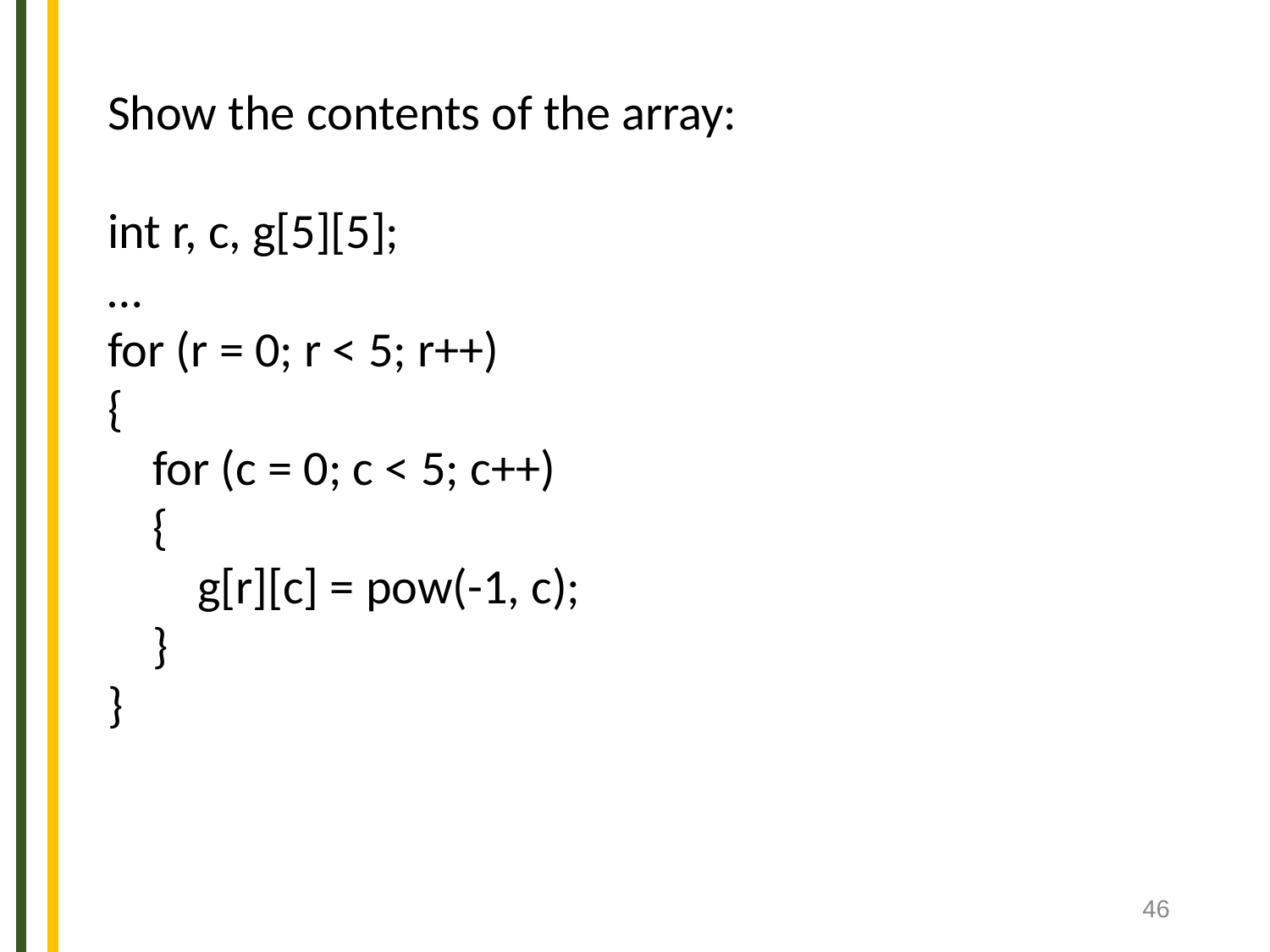

Show the contents of the array:

int r, c, g[5][5];
…
for (r = 0; r < 5; r++)
{
    for (c = 0; c < 5; c++)
    {
        g[r][c] = pow(-1, c);
    }
}

46